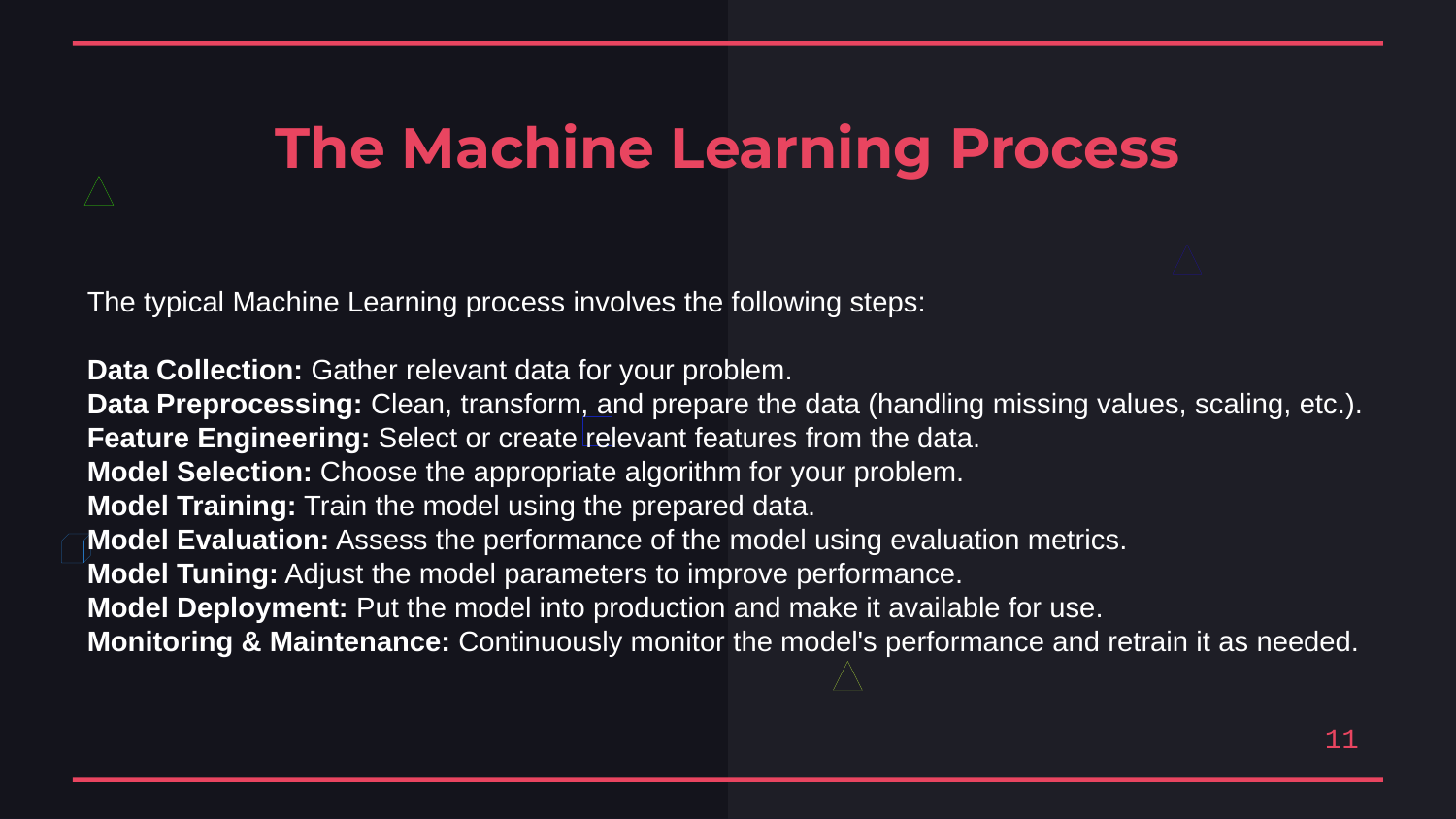

The Machine Learning Process

The typical Machine Learning process involves the following steps:

Data Collection: Gather relevant data for your problem.
Data Preprocessing: Clean, transform, and prepare the data (handling missing values, scaling, etc.).
Feature Engineering: Select or create relevant features from the data.
Model Selection: Choose the appropriate algorithm for your problem.
Model Training: Train the model using the prepared data.
Model Evaluation: Assess the performance of the model using evaluation metrics.
Model Tuning: Adjust the model parameters to improve performance.
Model Deployment: Put the model into production and make it available for use.
Monitoring & Maintenance: Continuously monitor the model's performance and retrain it as needed.

11